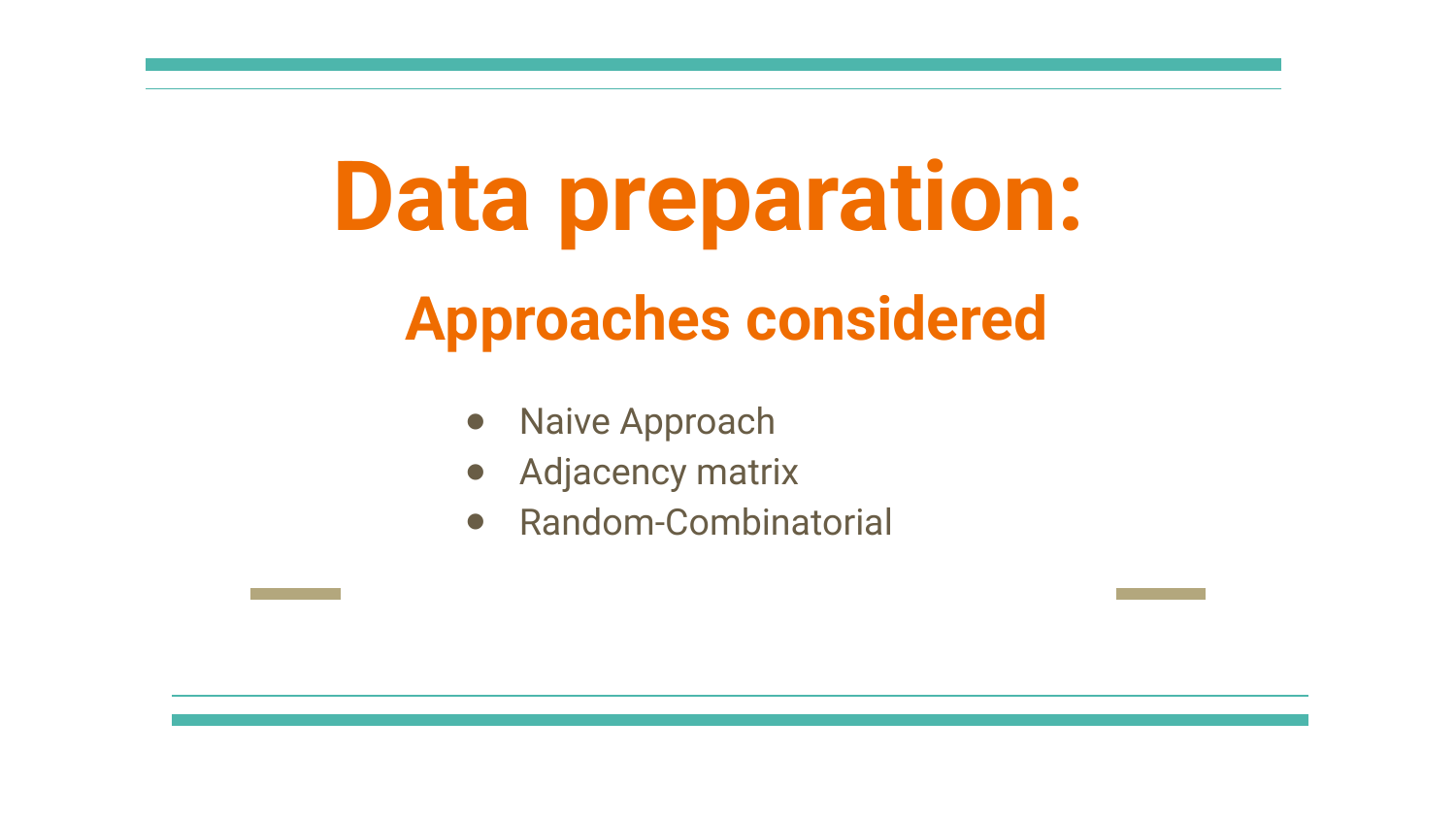

# Data preparation:
Approaches considered

Naive Approach
Adjacency matrix
Random-Combinatorial